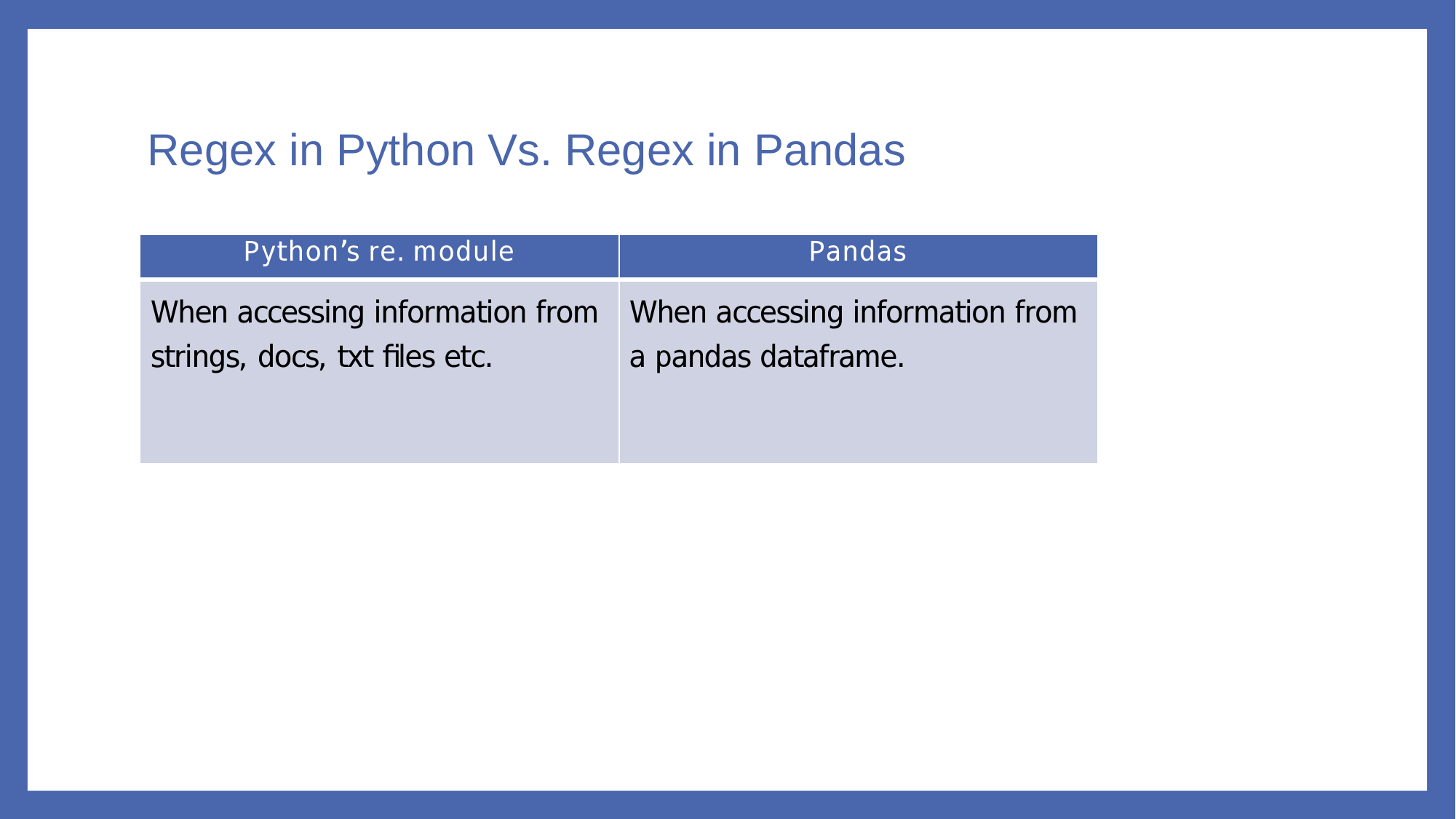

# Regex in Python Vs. Regex in Pandas
 When do I use regex in python and when in pandas

| Python’s re. module | Pandas |
| --- | --- |
| When accessing information from strings, docs, txt files etc. | When accessing information from a pandas dataframe. |